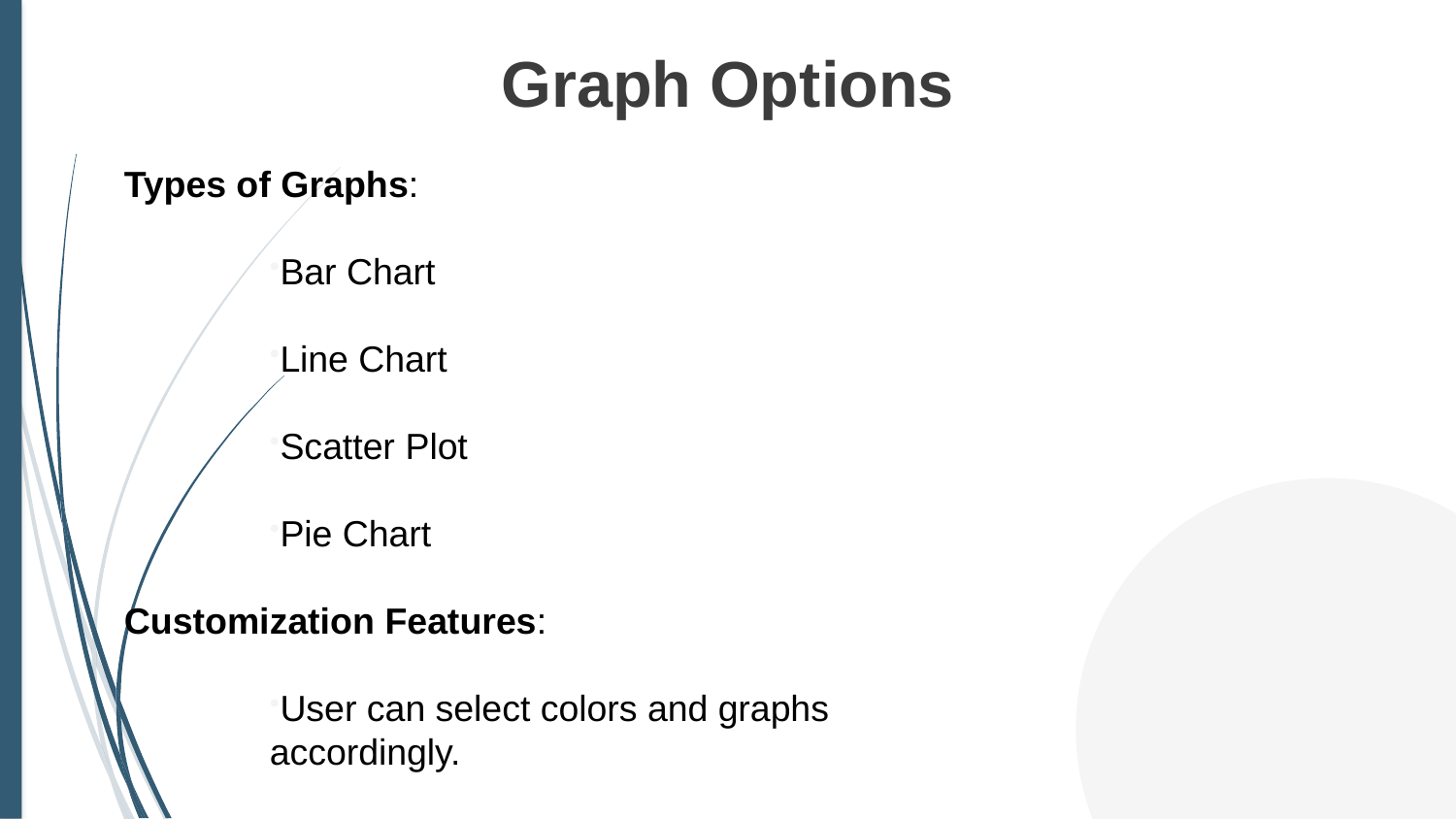

Graph Options
Types of Graphs:

Bar Chart

Line Chart

Scatter Plot

Pie Chart

Customization Features:

User can select colors and graphs accordingly.